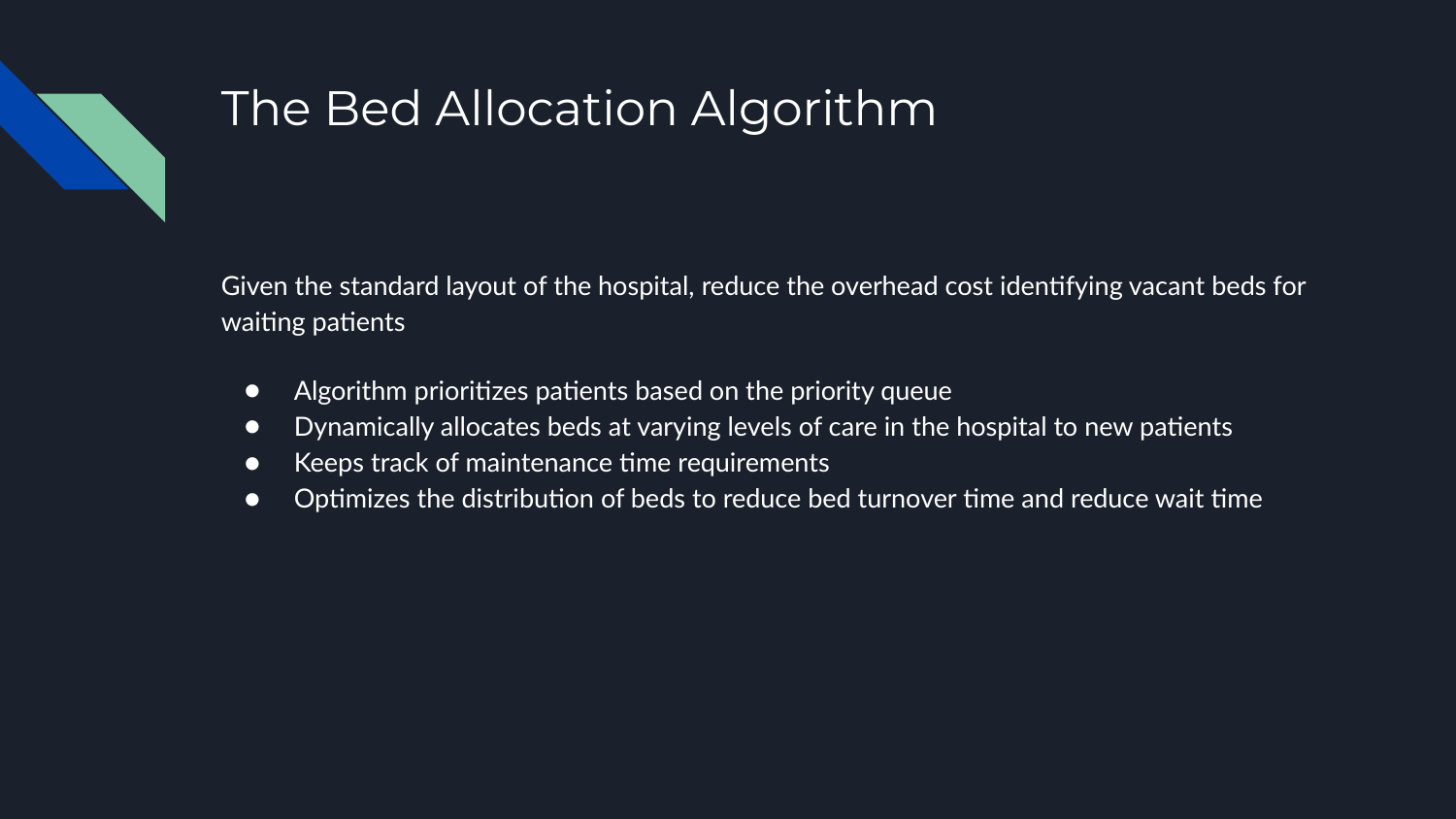

# The Bed Allocation Algorithm
Given the standard layout of the hospital, reduce the overhead cost identifying vacant beds for waiting patients
Algorithm prioritizes patients based on the priority queue
Dynamically allocates beds at varying levels of care in the hospital to new patients
Keeps track of maintenance time requirements
Optimizes the distribution of beds to reduce bed turnover time and reduce wait time